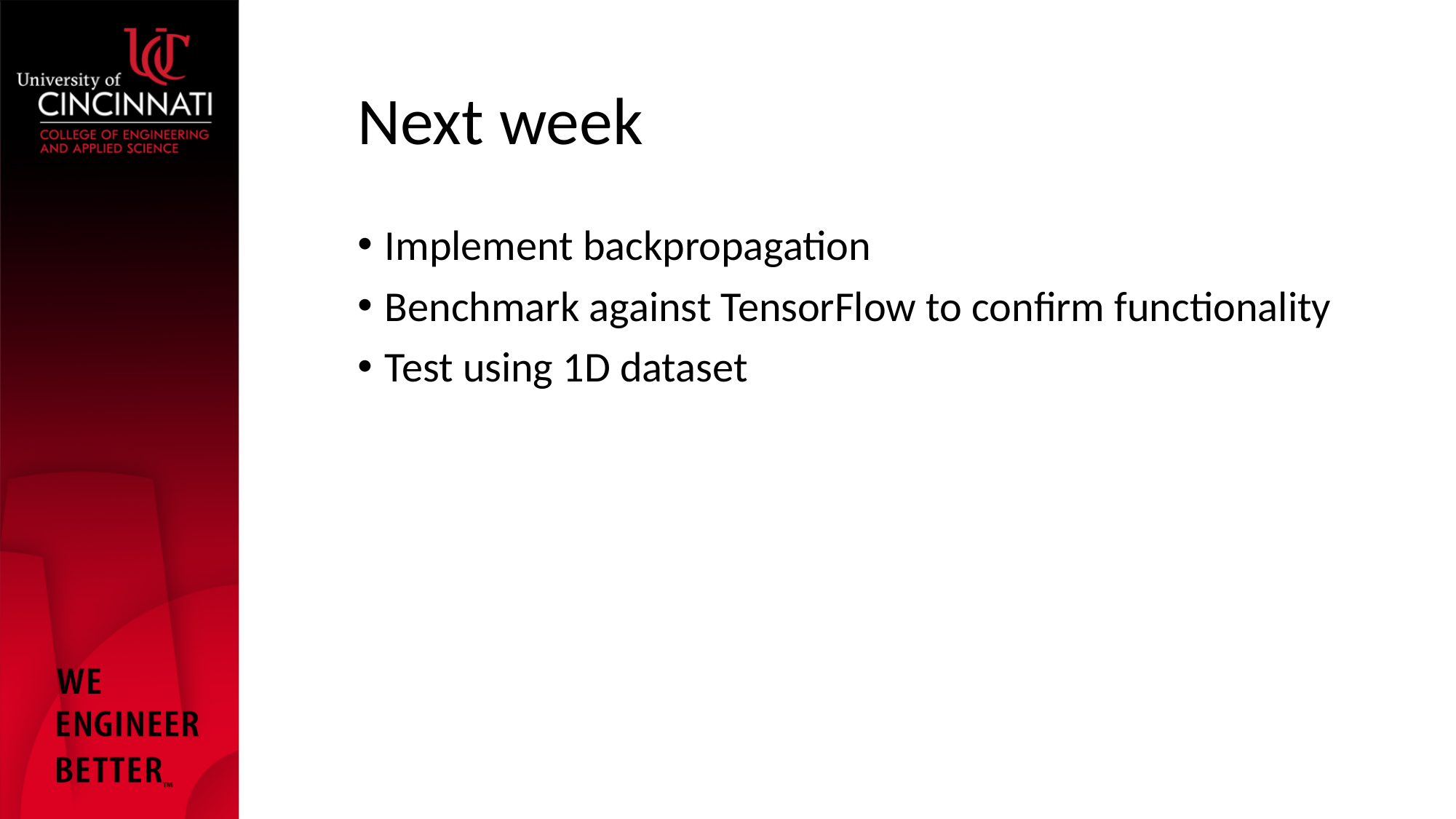

# Next week
Implement backpropagation
Benchmark against TensorFlow to confirm functionality
Test using 1D dataset